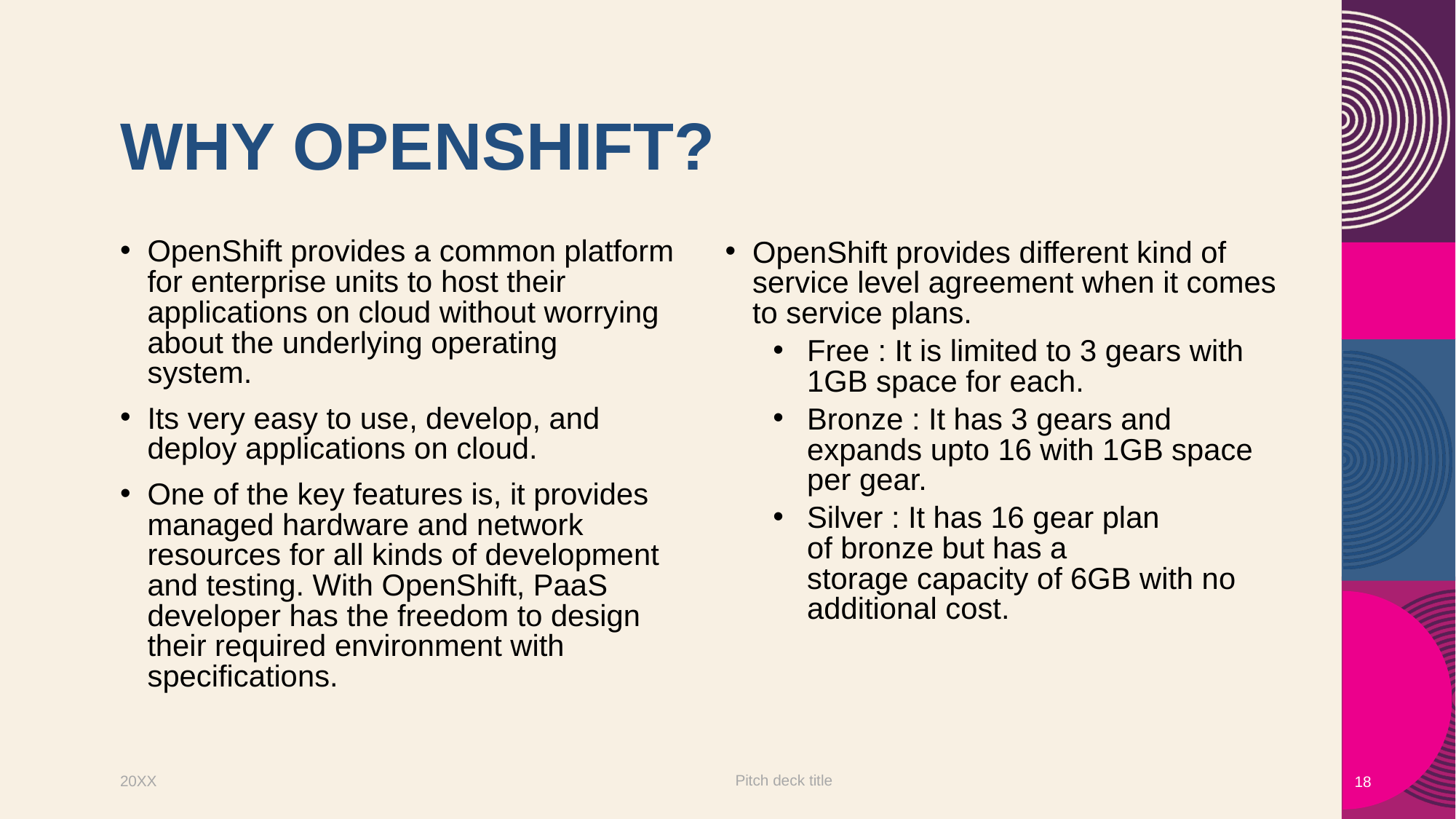

# Why OpenShift?
OpenShift provides a common platform for enterprise units to host their applications on cloud without worrying about the underlying operating system.
Its very easy to use, develop, and deploy applications on cloud.
One of the key features is, it provides managed hardware and network resources for all kinds of development and testing. With OpenShift, PaaS developer has the freedom to design their required environment with specifications.

OpenShift provides different kind of service level agreement when it comes to service plans.
Free : It is limited to 3 gears with 1GB space for each.
Bronze : It has 3 gears and expands upto 16 with 1GB space per gear.
Silver : It has 16 gear plan of bronze but has a storage capacity of 6GB with no additional cost.
Pitch deck title
20XX
18